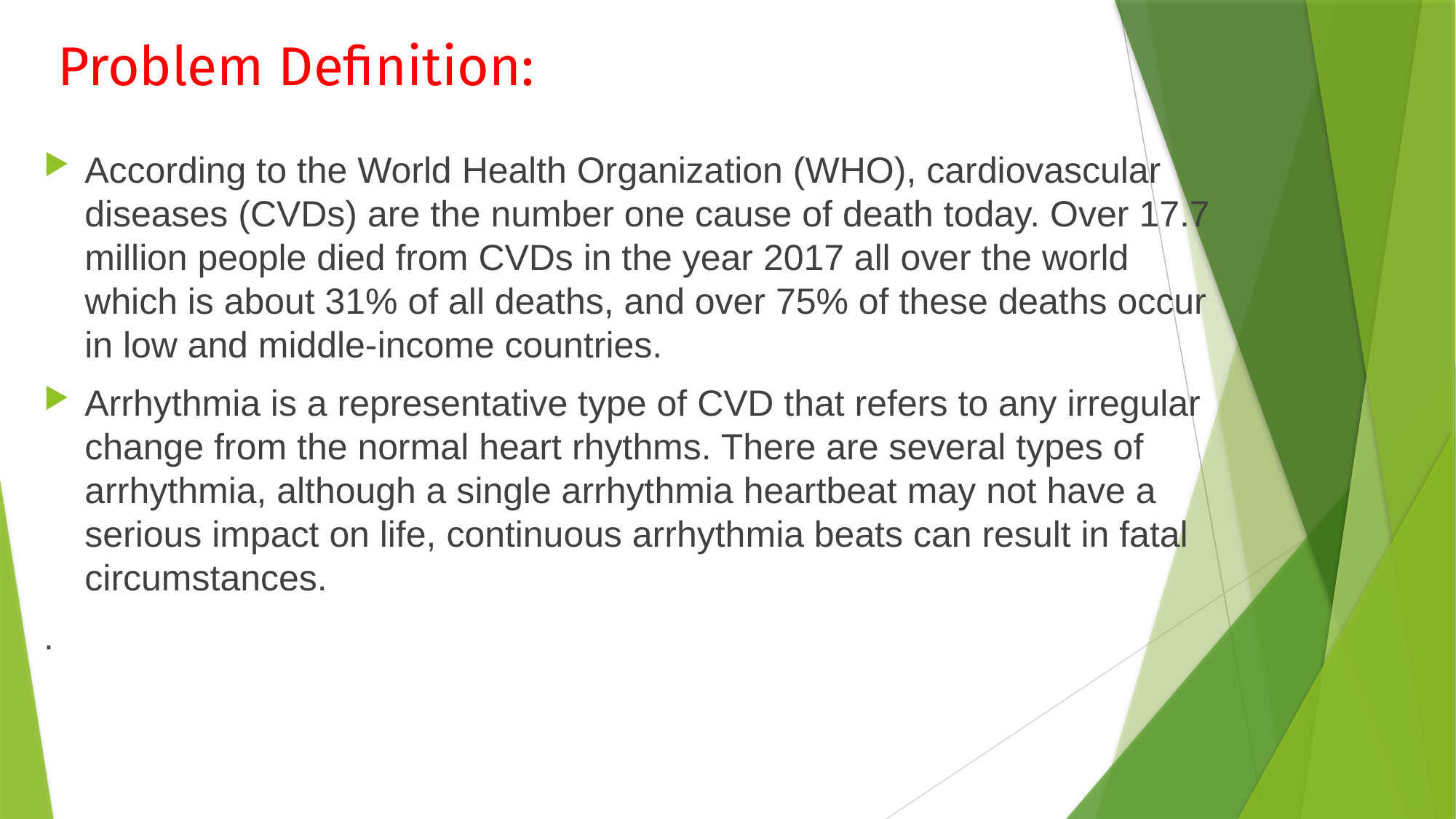

# Problem Definition:
According to the World Health Organization (WHO), cardiovascular diseases (CVDs) are the number one cause of death today. Over 17.7 million people died from CVDs in the year 2017 all over the world which is about 31% of all deaths, and over 75% of these deaths occur in low and middle-income countries.
Arrhythmia is a representative type of CVD that refers to any irregular change from the normal heart rhythms. There are several types of arrhythmia, although a single arrhythmia heartbeat may not have a serious impact on life, continuous arrhythmia beats can result in fatal circumstances.
.